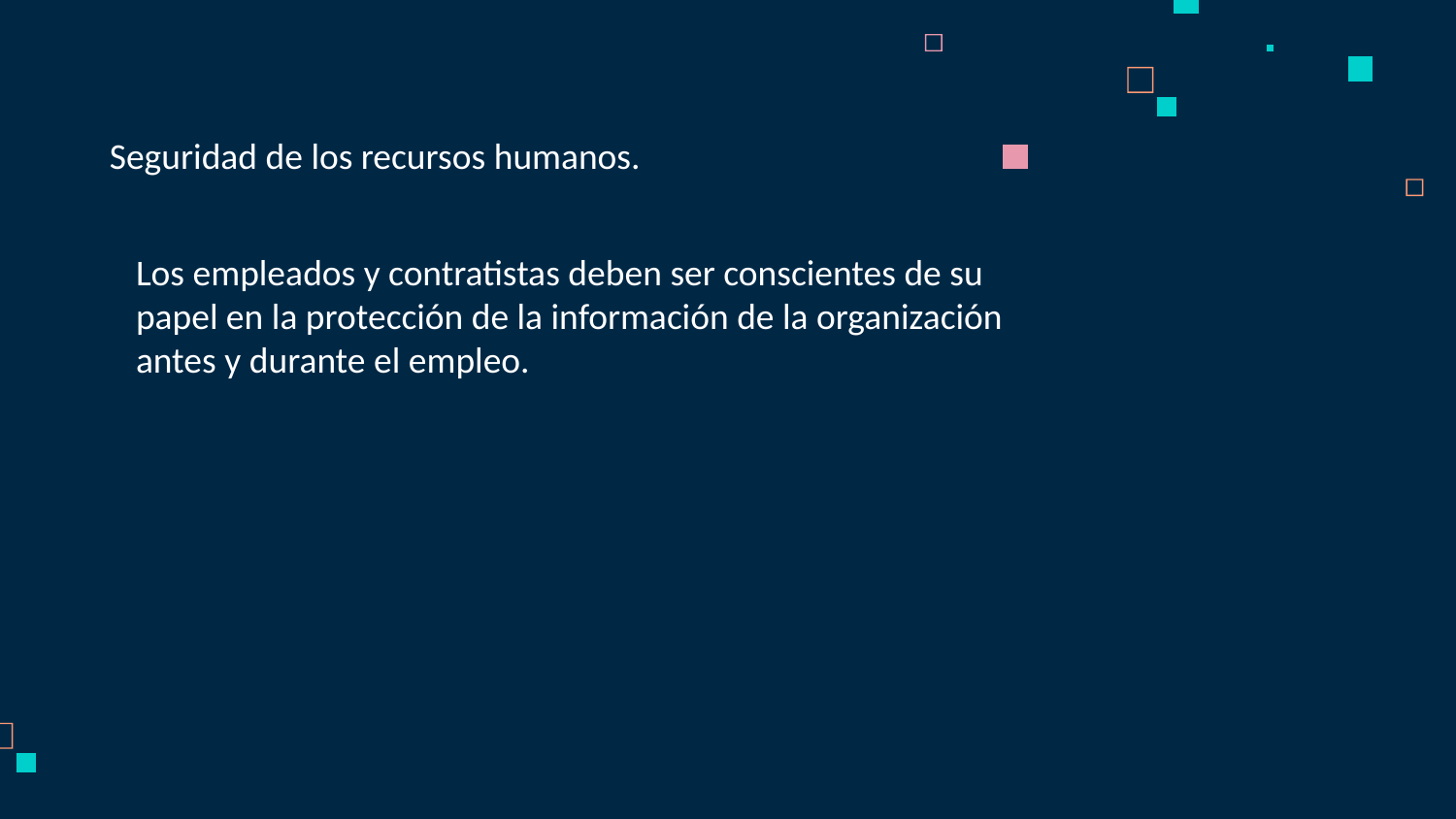

# Seguridad de los recursos humanos.
Los empleados y contratistas deben ser conscientes de su papel en la protección de la información de la organización antes y durante el empleo.